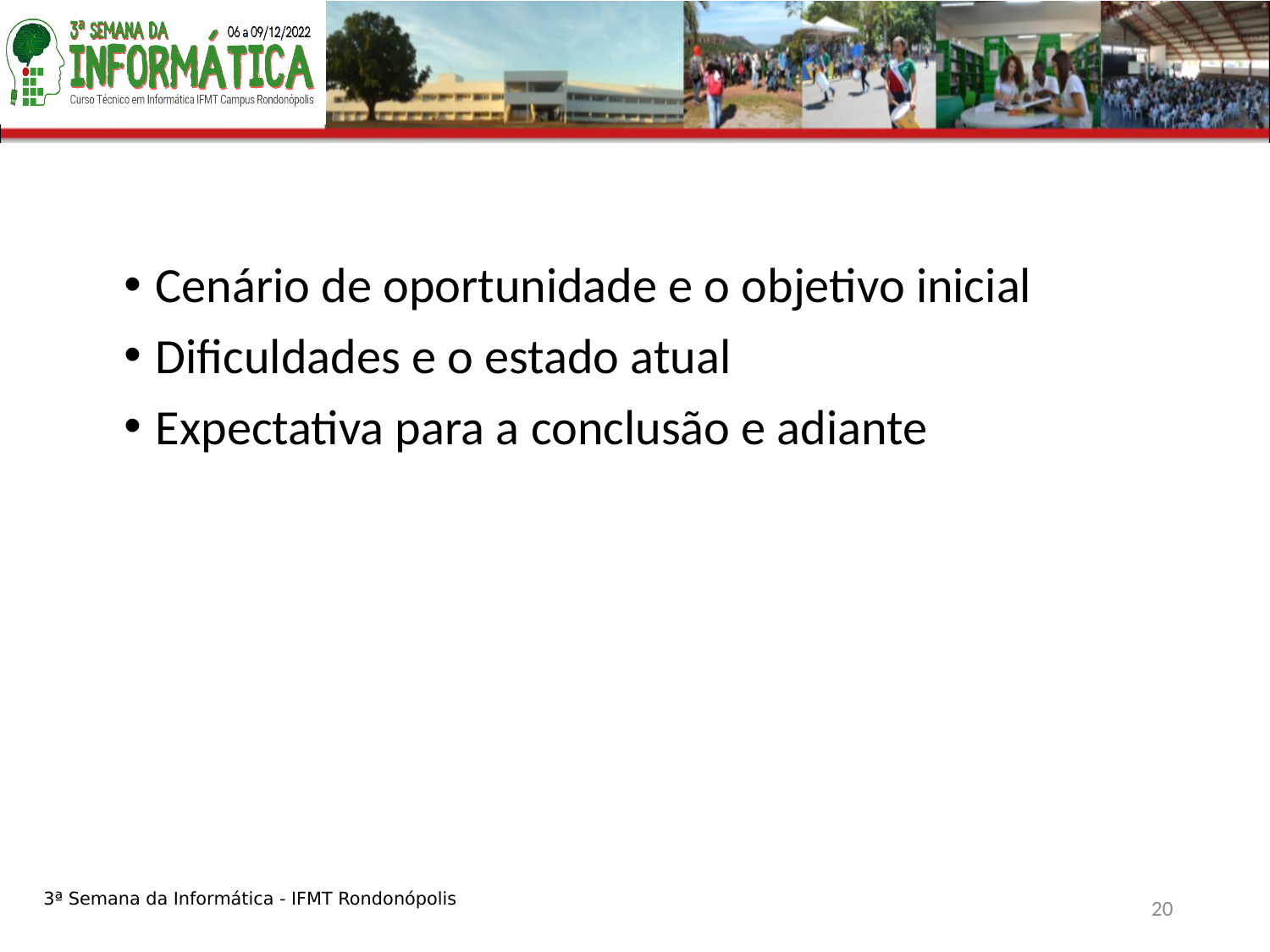

Cenário de oportunidade e o objetivo inicial
Dificuldades e o estado atual
Expectativa para a conclusão e adiante
3ª Semana da Informática - IFMT Rondonópolis
20